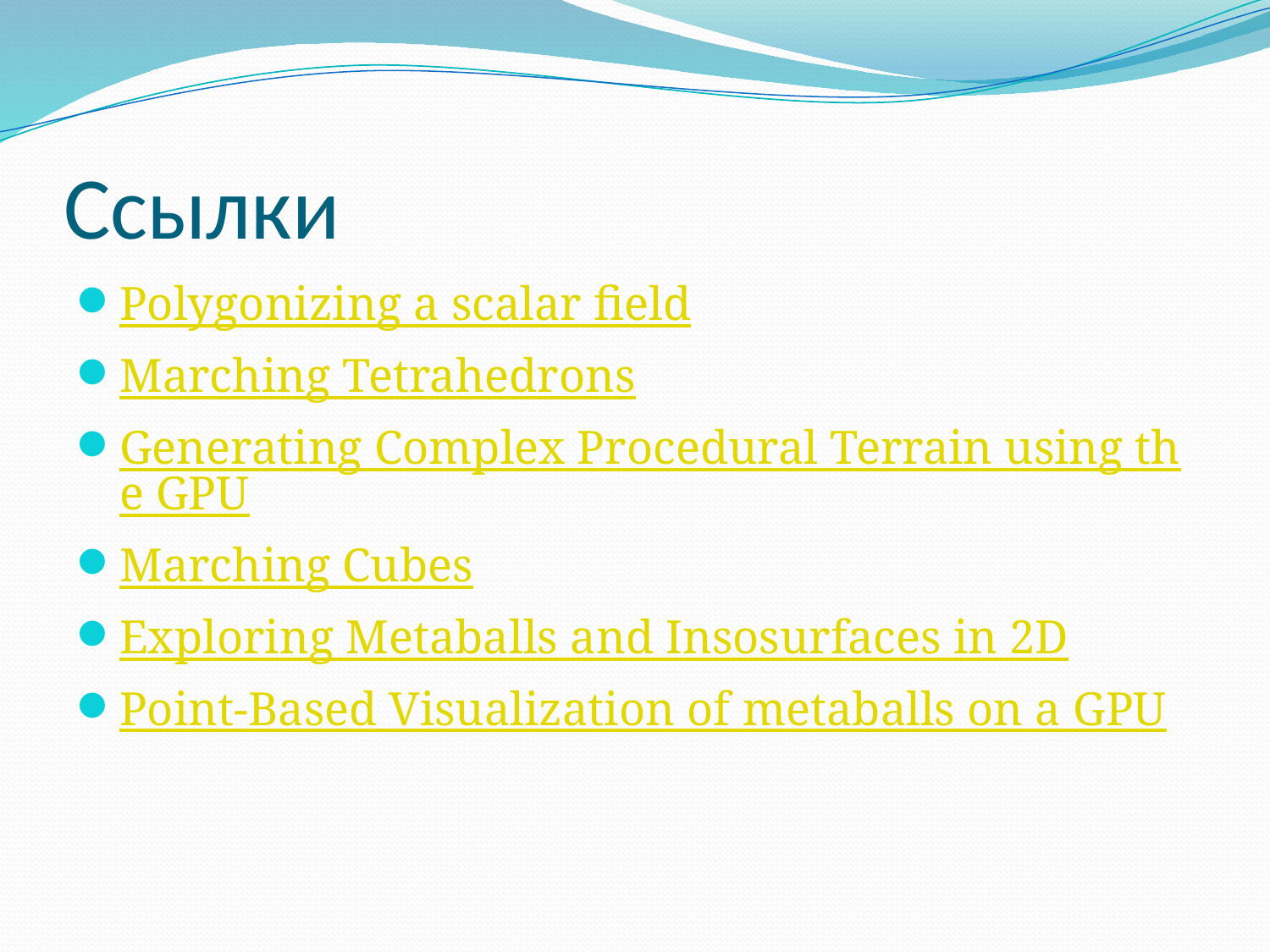

# Ссылки
Polygonizing a scalar field
Marching Tetrahedrons
Generating Complex Procedural Terrain using the GPU
Marching Cubes
Exploring Metaballs and Insosurfaces in 2D
Point-Based Visualization of metaballs on a GPU